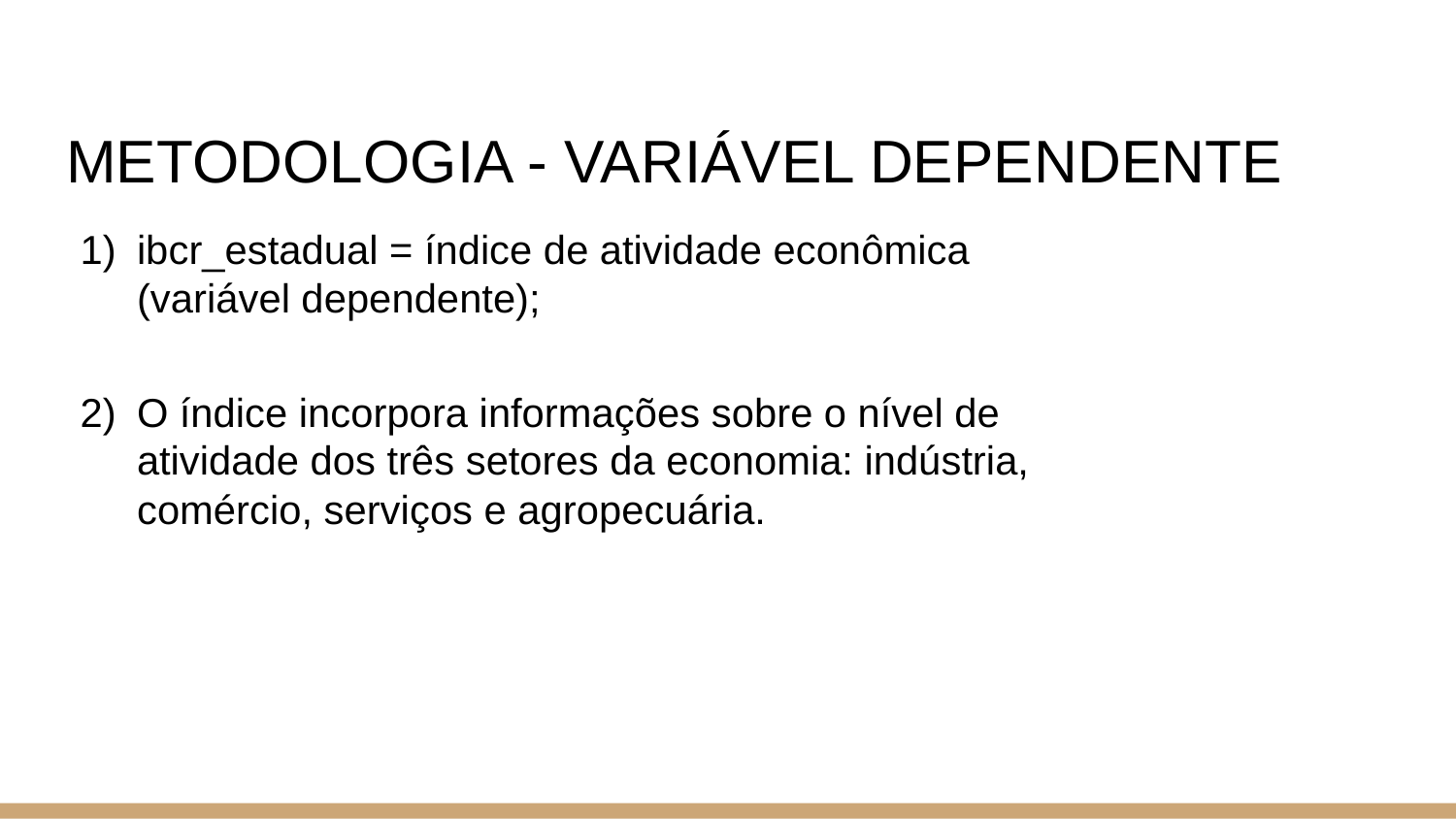

# METODOLOGIA - VARIÁVEL DEPENDENTE
ibcr_estadual = índice de atividade econômica (variável dependente);

O índice incorpora informações sobre o nível de atividade dos três setores da economia: indústria, comércio, serviços e agropecuária.